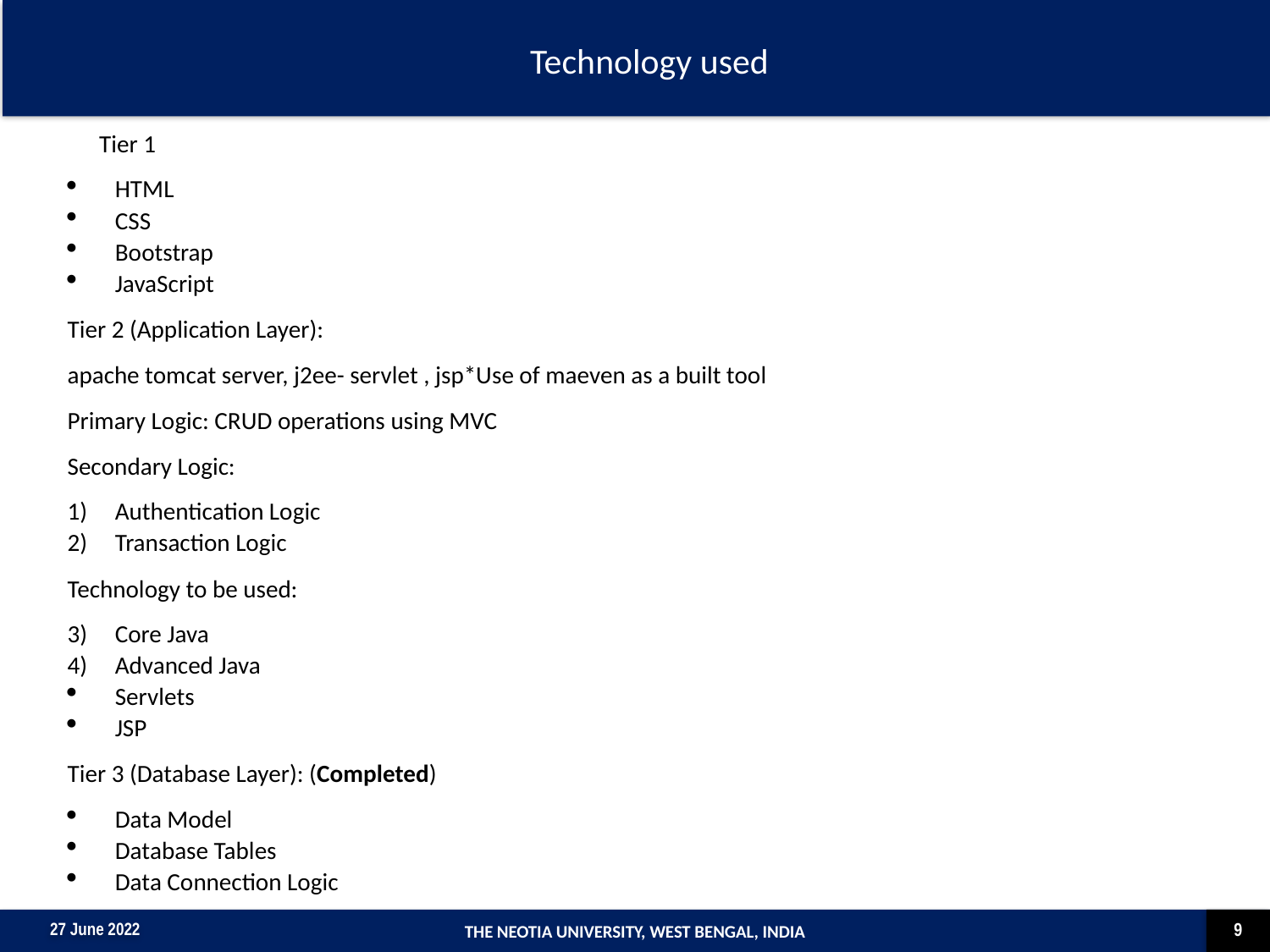

Technology used
Tier 1
HTML
CSS
Bootstrap
JavaScript
Tier 2 (Application Layer):
apache tomcat server, j2ee- servlet , jsp*Use of maeven as a built tool
Primary Logic: CRUD operations using MVC
Secondary Logic:
Authentication Logic
Transaction Logic
Technology to be used:
Core Java
Advanced Java
Servlets
JSP
Tier 3 (Database Layer): (Completed)
Data Model
Database Tables
Data Connection Logic
THE NEOTIA UNIVERSITY, WEST BENGAL, INDIA
27 June 2022
9